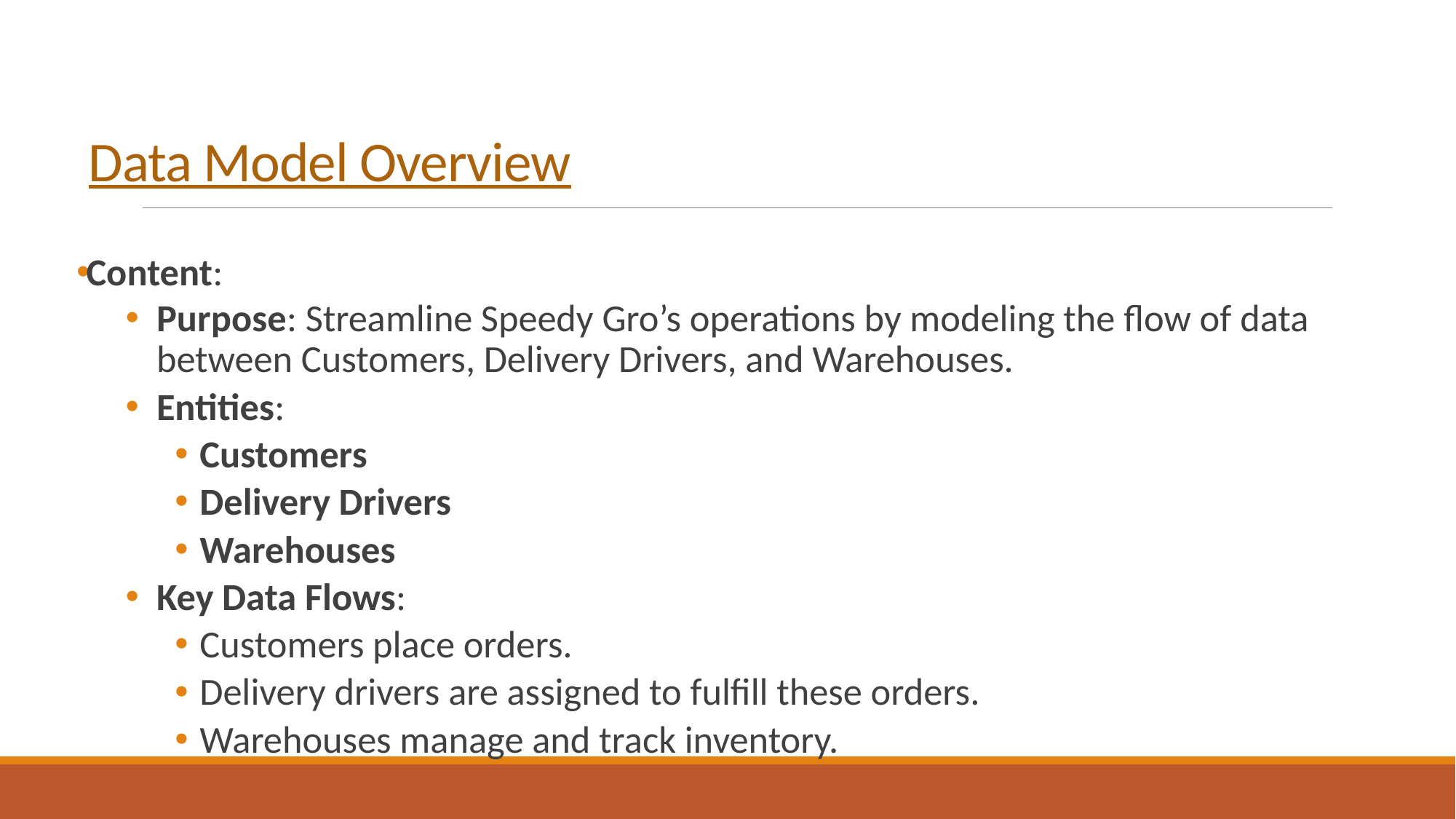

# Data Model Overview
Content:
Purpose: Streamline Speedy Gro’s operations by modeling the flow of data between Customers, Delivery Drivers, and Warehouses.
Entities:
Customers
Delivery Drivers
Warehouses
Key Data Flows:
Customers place orders.
Delivery drivers are assigned to fulfill these orders.
Warehouses manage and track inventory.